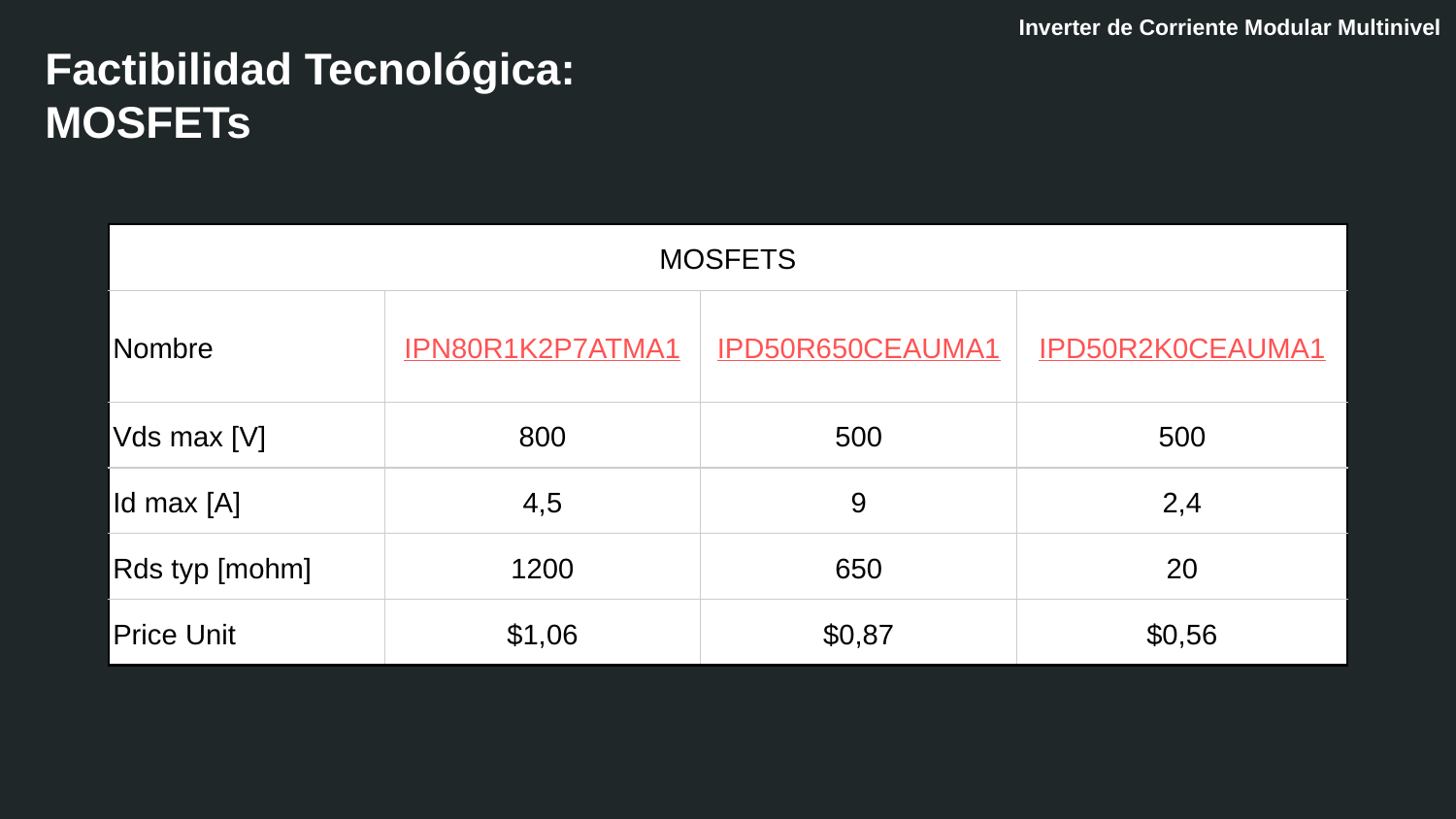

Inverter de Corriente Modular Multinivel
Factibilidad Tecnológica:
MOSFETs

| MOSFETS |  |  |  |
| --- | --- | --- | --- |
| Nombre | IPN80R1K2P7ATMA1 | IPD50R650CEAUMA1 | IPD50R2K0CEAUMA1 |
| Vds max [V] | 800 | 500 | 500 |
| Id max [A] | 4,5 | 9 | 2,4 |
| Rds typ [mohm] | 1200 | 650 | 20 |
| Price Unit | $1,06 | $0,87 | $0,56 |